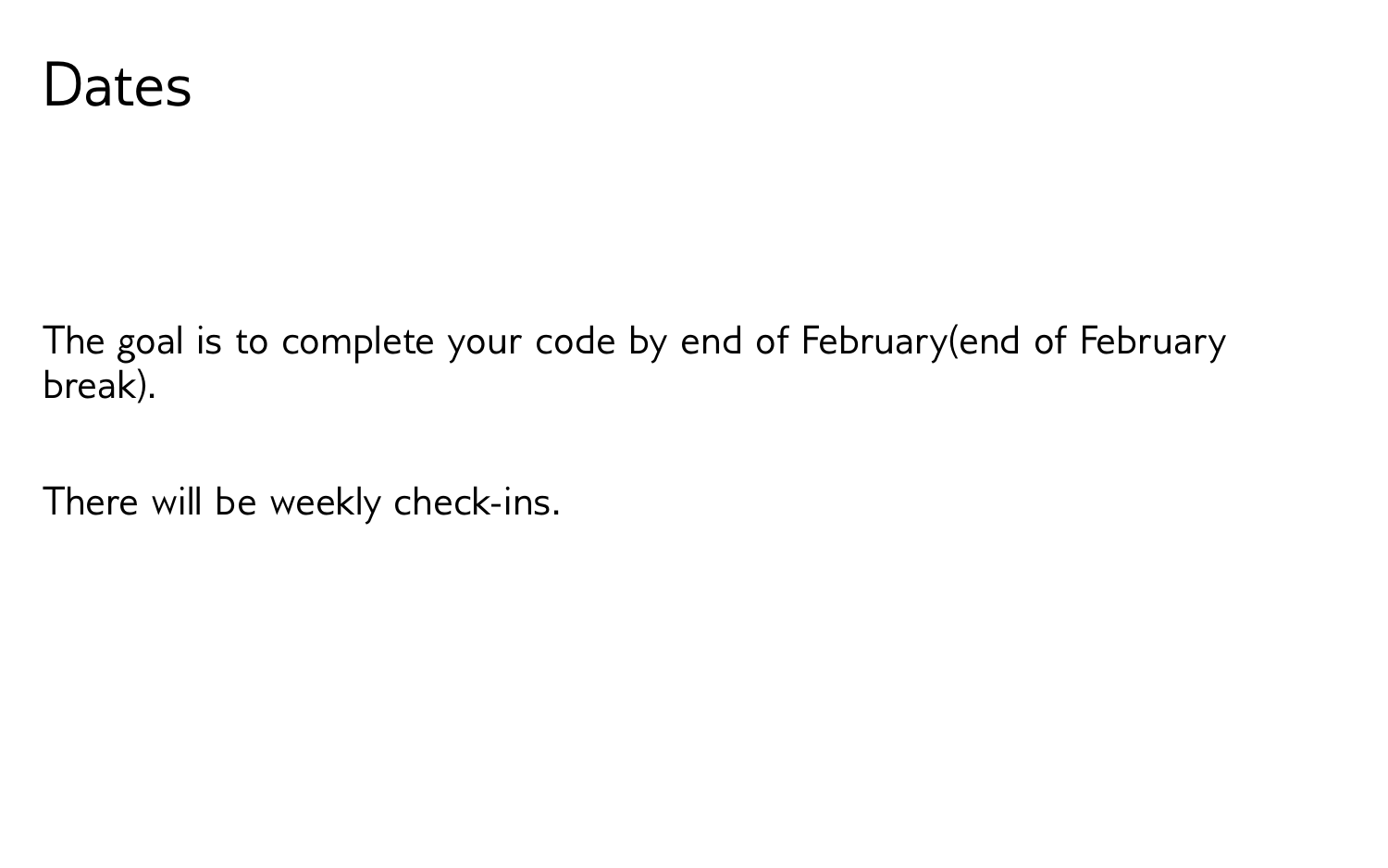

# Dates

The goal is to complete your code by end of February(end of February break).

There will be weekly check-ins.